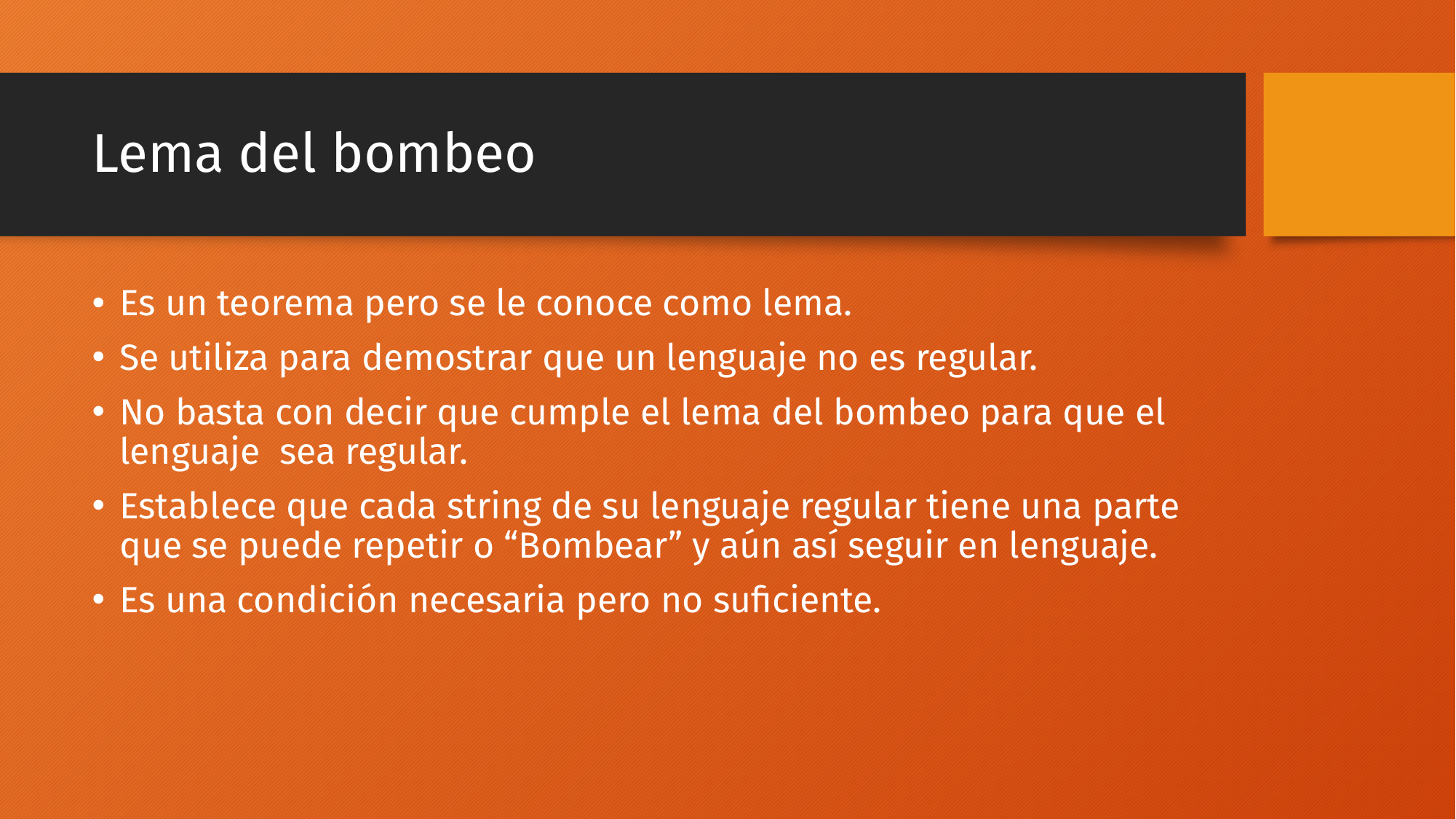

# Lema del bombeo
Es un teorema pero se le conoce como lema.
Se utiliza para demostrar que un lenguaje no es regular.
No basta con decir que cumple el lema del bombeo para que el lenguaje  sea regular.
Establece que cada string de su lenguaje regular tiene una parte que se puede repetir o “Bombear” y aún así seguir en lenguaje.
Es una condición necesaria pero no suficiente.